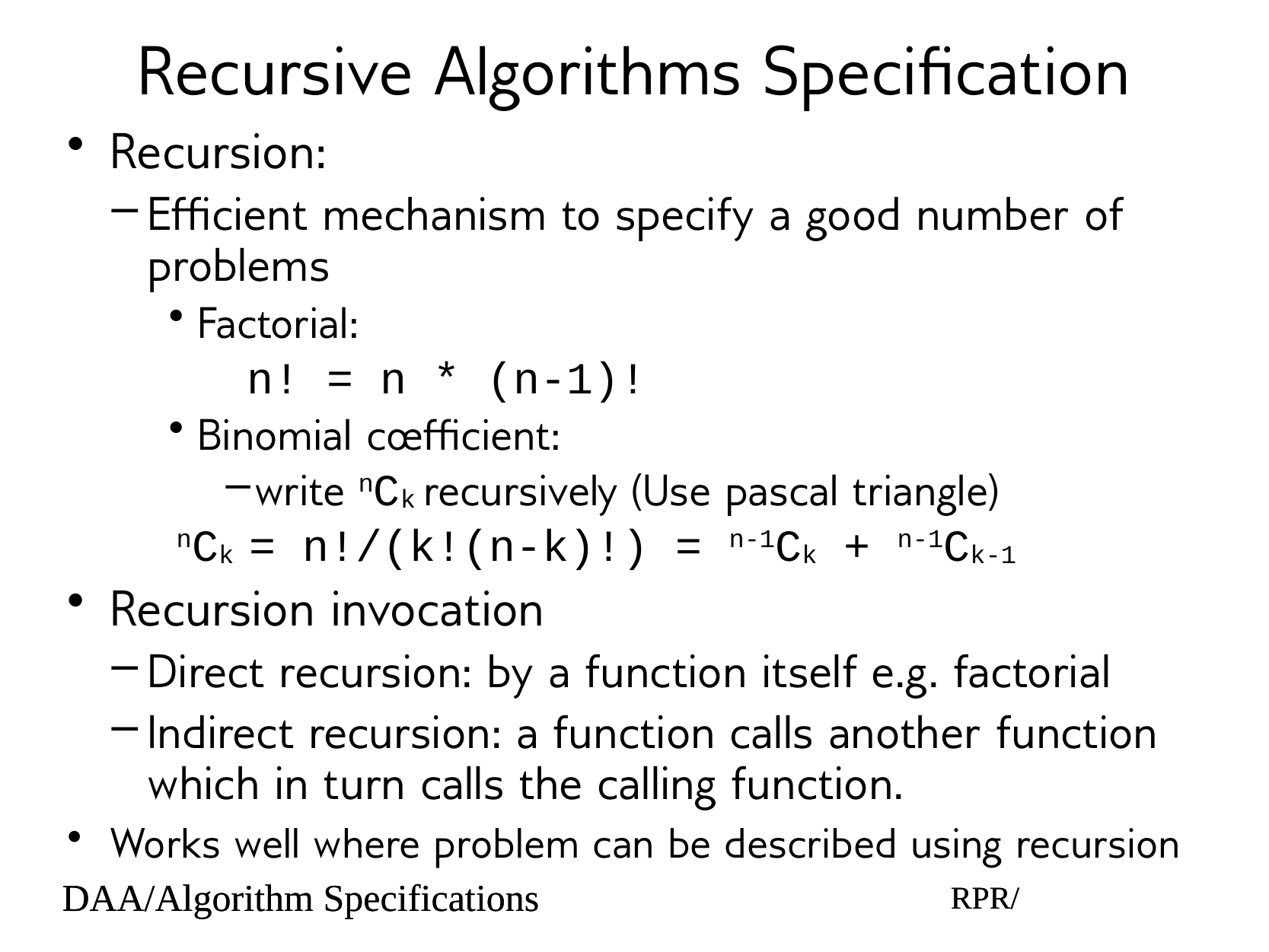

# Recursive Algorithms Specification
Recursion:
Efficient mechanism to specify a good number of problems
Factorial:
 n! = n * (n-1)!
Binomial coefficient:
write nCk recursively (Use pascal triangle)
nCk = n!/(k!(n-k)!) = n-1Ck + n-1Ck-1
Recursion invocation
Direct recursion: by a function itself e.g. factorial
Indirect recursion: a function calls another function which in turn calls the calling function.
Works well where problem can be described using recursion
DAA/Algorithm Specifications
RPR/
17